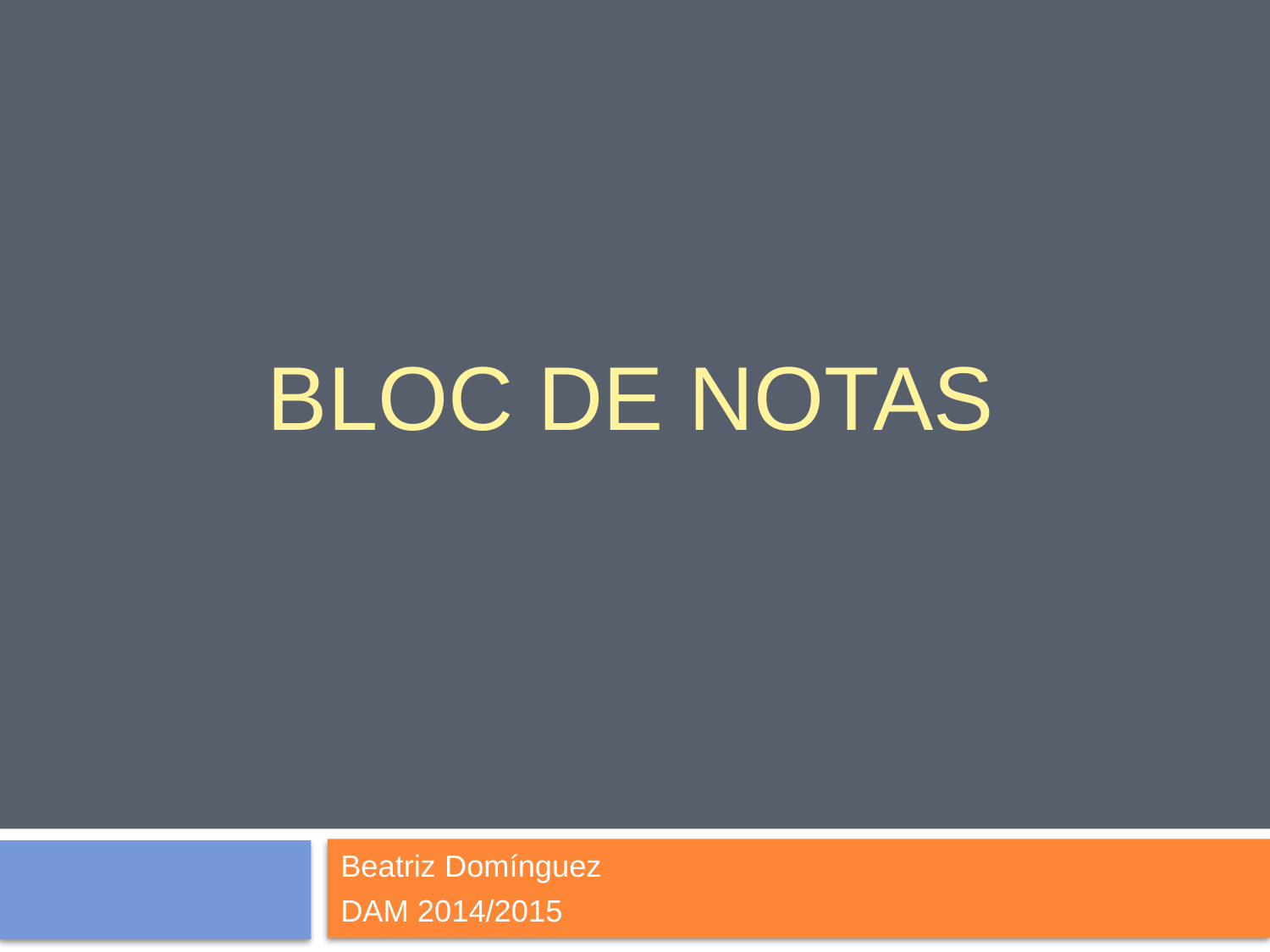

# Bloc de notas
Beatriz Domínguez
DAM 2014/2015